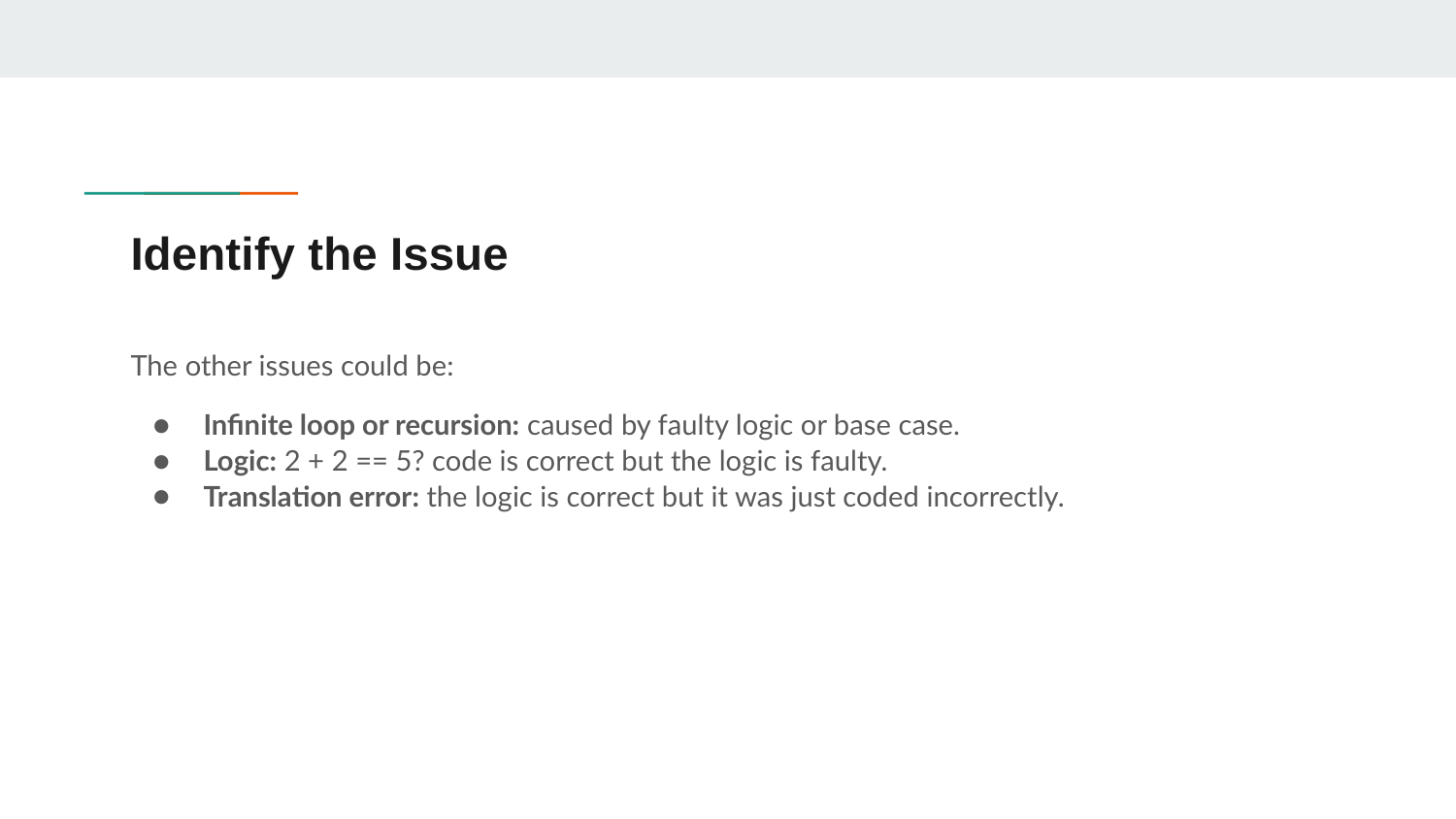

# Identify the Issue
The other issues could be:
Infinite loop or recursion: caused by faulty logic or base case.
Logic: 2 + 2 == 5? code is correct but the logic is faulty.
Translation error: the logic is correct but it was just coded incorrectly.